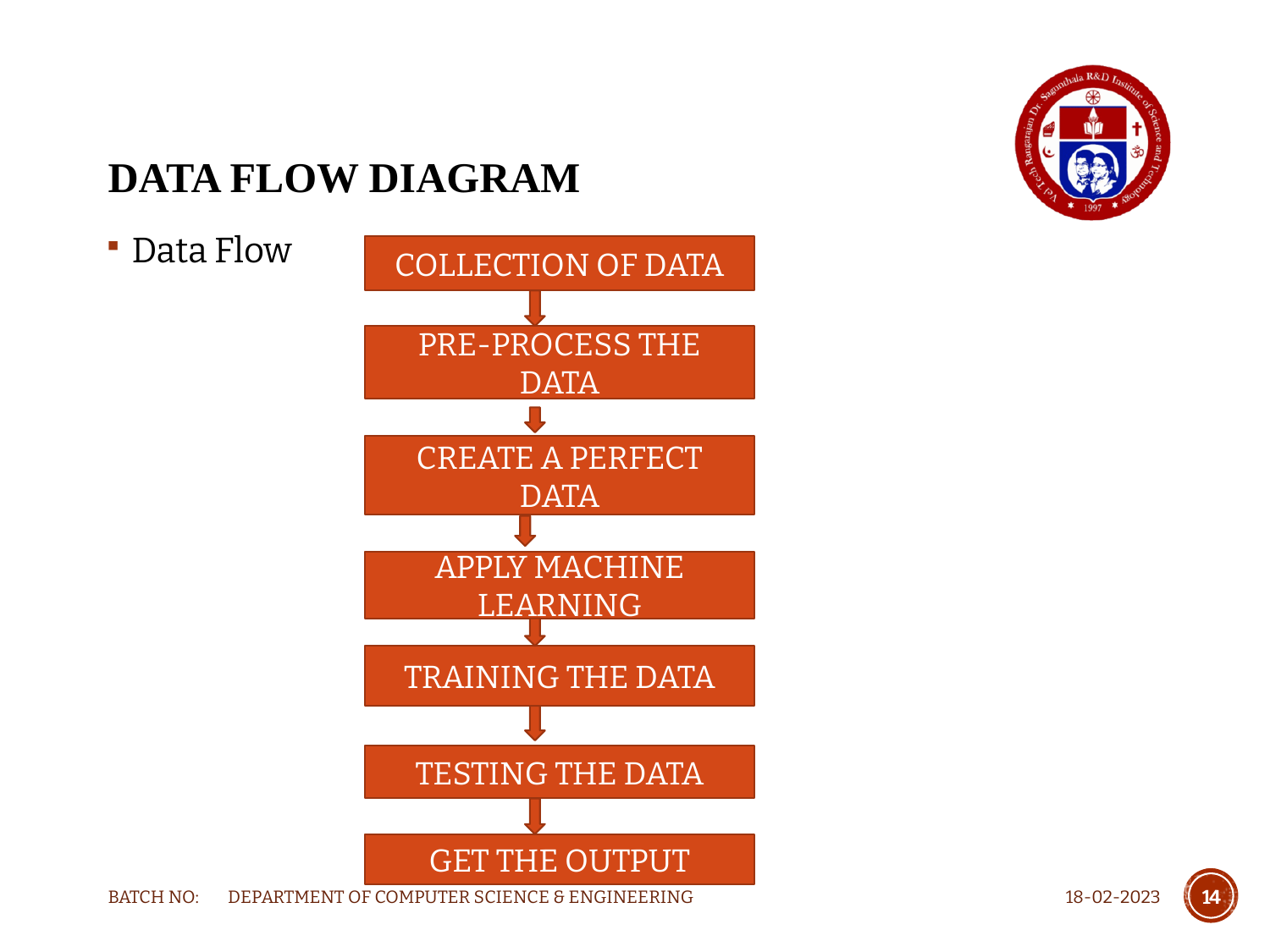

# DATA FLOW DIAGRAM
Data Flow
COLLECTION OF DATA

PRE-PROCESS THE DATA

CREATE A PERFECT DATA

APPLY MACHINE LEARNING

TRAINING THE DATA

TESTING THE DATA

GET THE OUTPUT
BATCH NO:        DEPARTMENT OF COMPUTER SCIENCE & ENGINEERING
18-02-2023
14